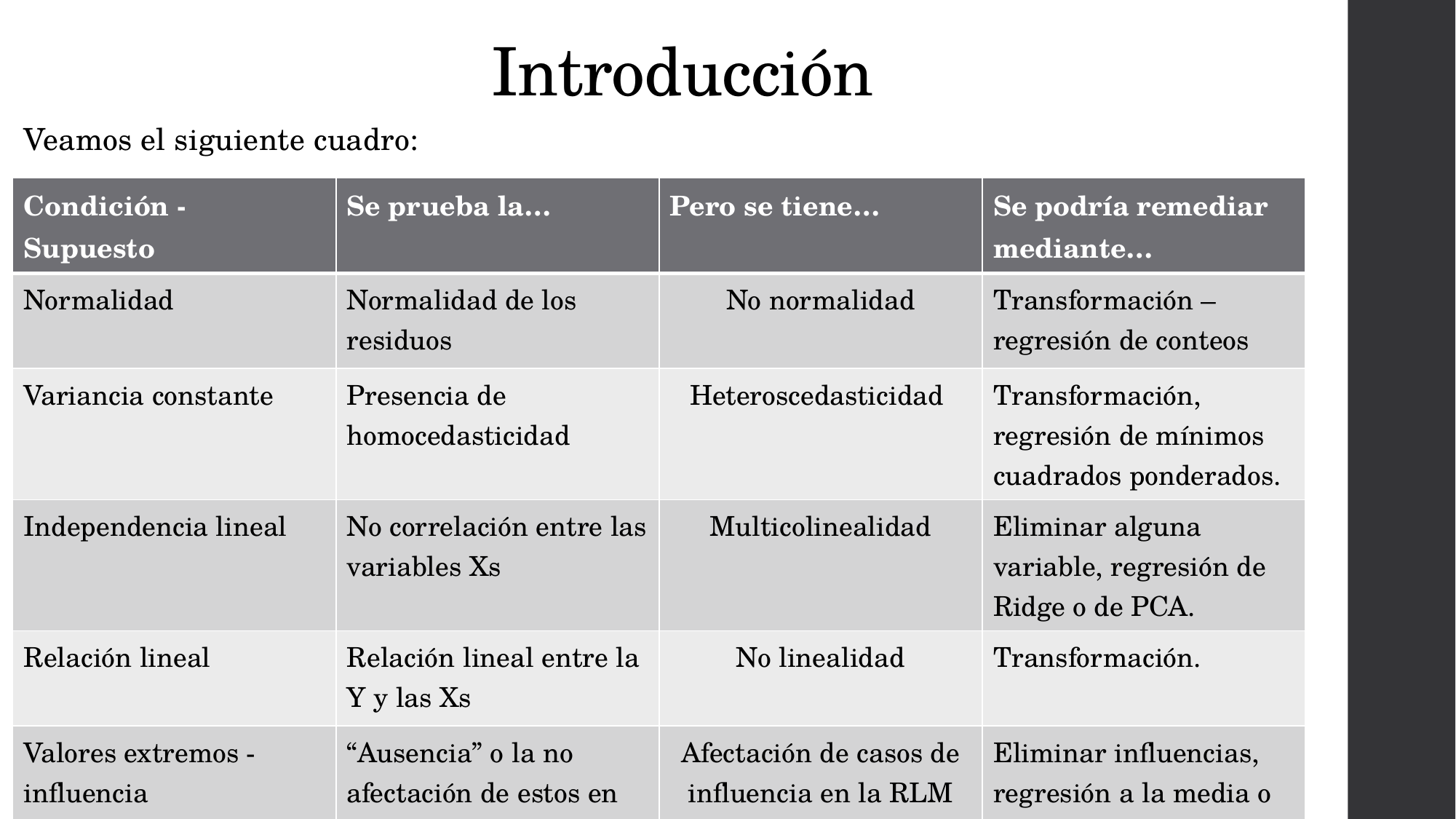

# Introducción
Veamos el siguiente cuadro:
| Condición - Supuesto | Se prueba la… | Pero se tiene… | Se podría remediar mediante… |
| --- | --- | --- | --- |
| Normalidad | Normalidad de los residuos | No normalidad | Transformación – regresión de conteos |
| Variancia constante | Presencia de homocedasticidad | Heteroscedasticidad | Transformación, regresión de mínimos cuadrados ponderados. |
| Independencia lineal | No correlación entre las variables Xs | Multicolinealidad | Eliminar alguna variable, regresión de Ridge o de PCA. |
| Relación lineal | Relación lineal entre la Y y las Xs | No linealidad | Transformación. |
| Valores extremos - influencia | “Ausencia” o la no afectación de estos en la RLM | Afectación de casos de influencia en la RLM | Eliminar influencias, regresión a la media o robusta |